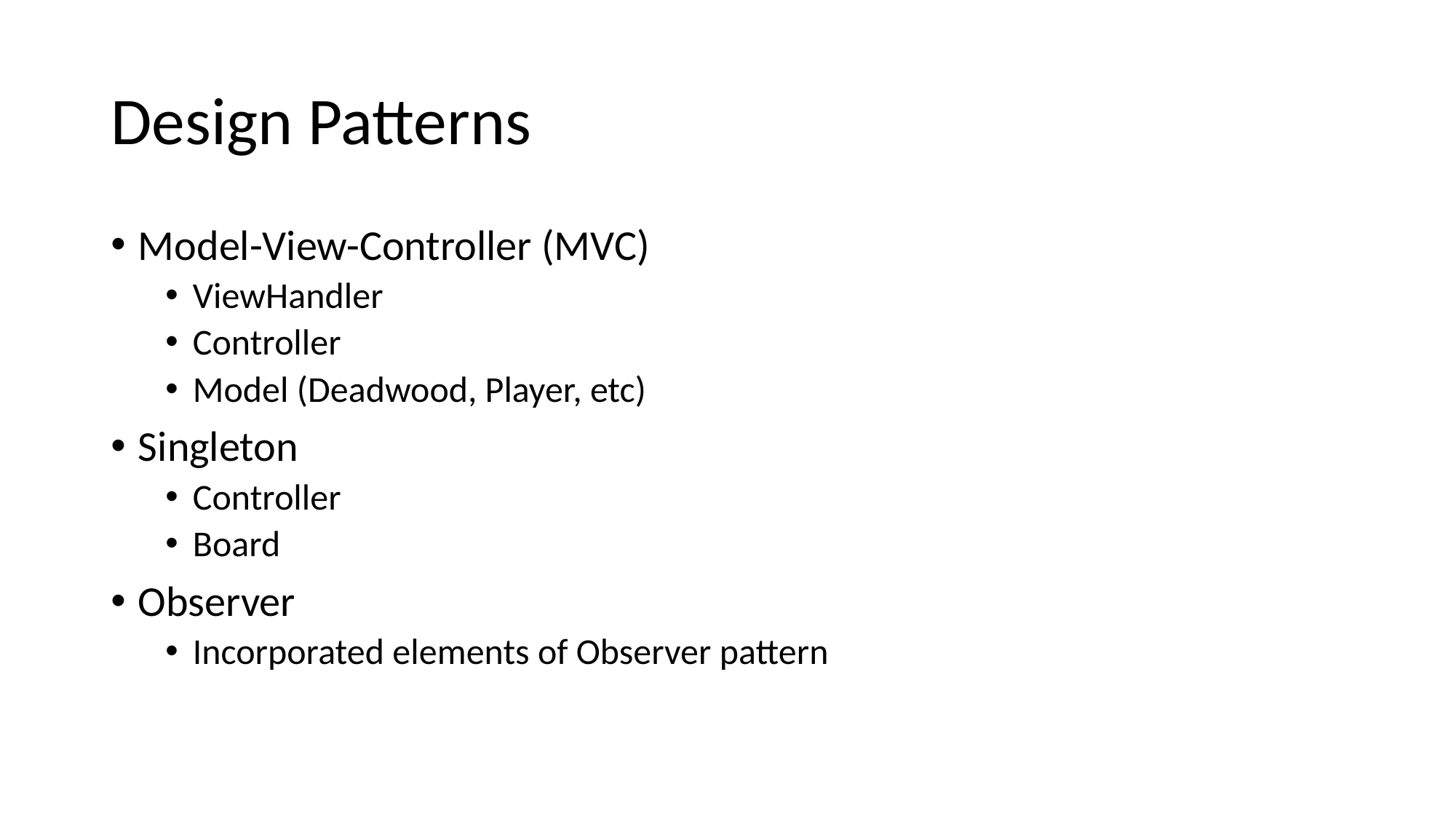

# Design Patterns
Model-View-Controller (MVC)
ViewHandler
Controller
Model (Deadwood, Player, etc)
Singleton
Controller
Board
Observer
Incorporated elements of Observer pattern